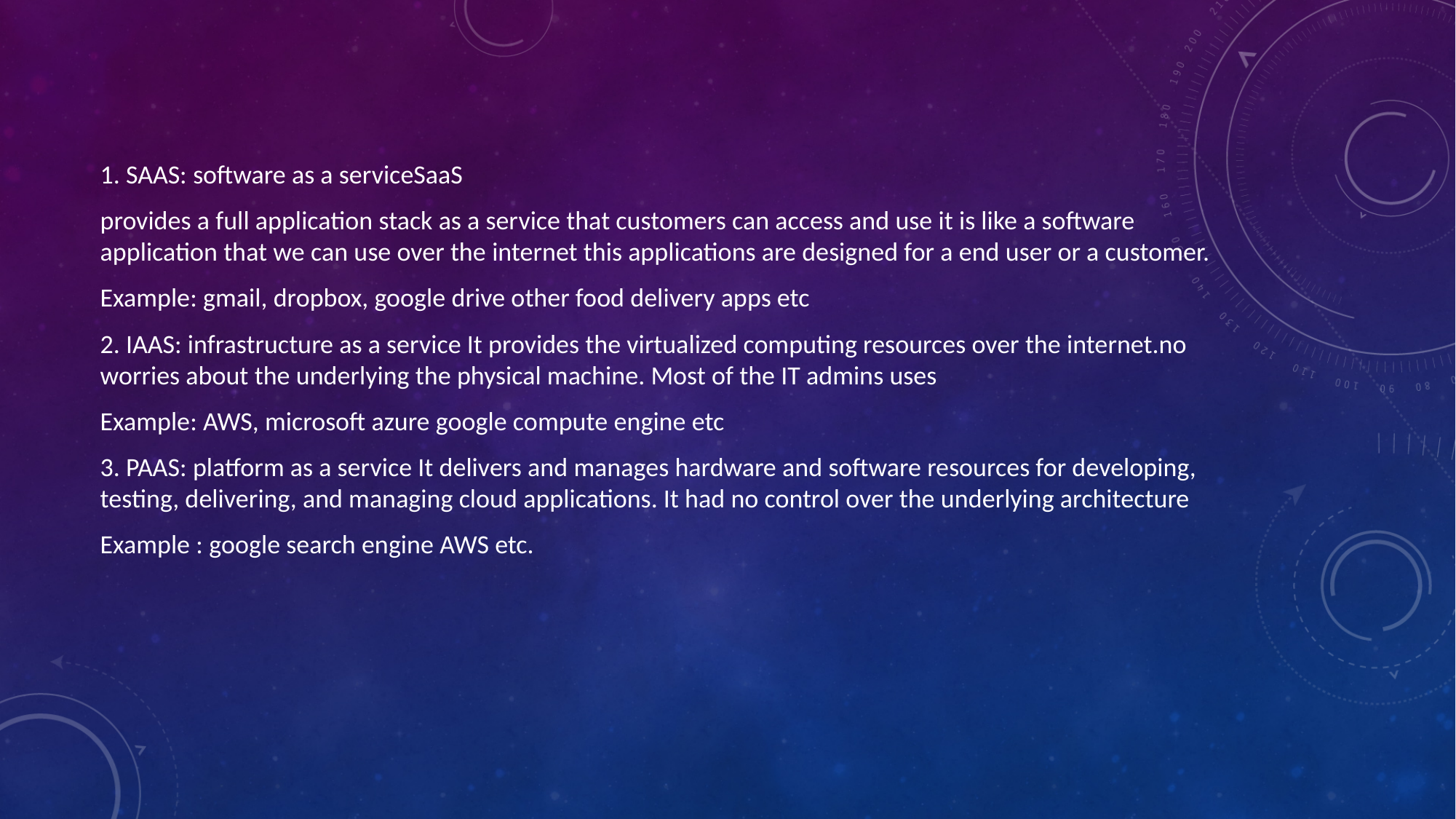

1. SAAS: software as a serviceSaaS
provides a full application stack as a service that customers can access and use it is like a software application that we can use over the internet this applications are designed for a end user or a customer.
Example: gmail, dropbox, google drive other food delivery apps etc
2. IAAS: infrastructure as a service It provides the virtualized computing resources over the internet.no worries about the underlying the physical machine. Most of the IT admins uses
Example: AWS, microsoft azure google compute engine etc
3. PAAS: platform as a service It delivers and manages hardware and software resources for developing, testing, delivering, and managing cloud applications. It had no control over the underlying architecture
Example : google search engine AWS etc.